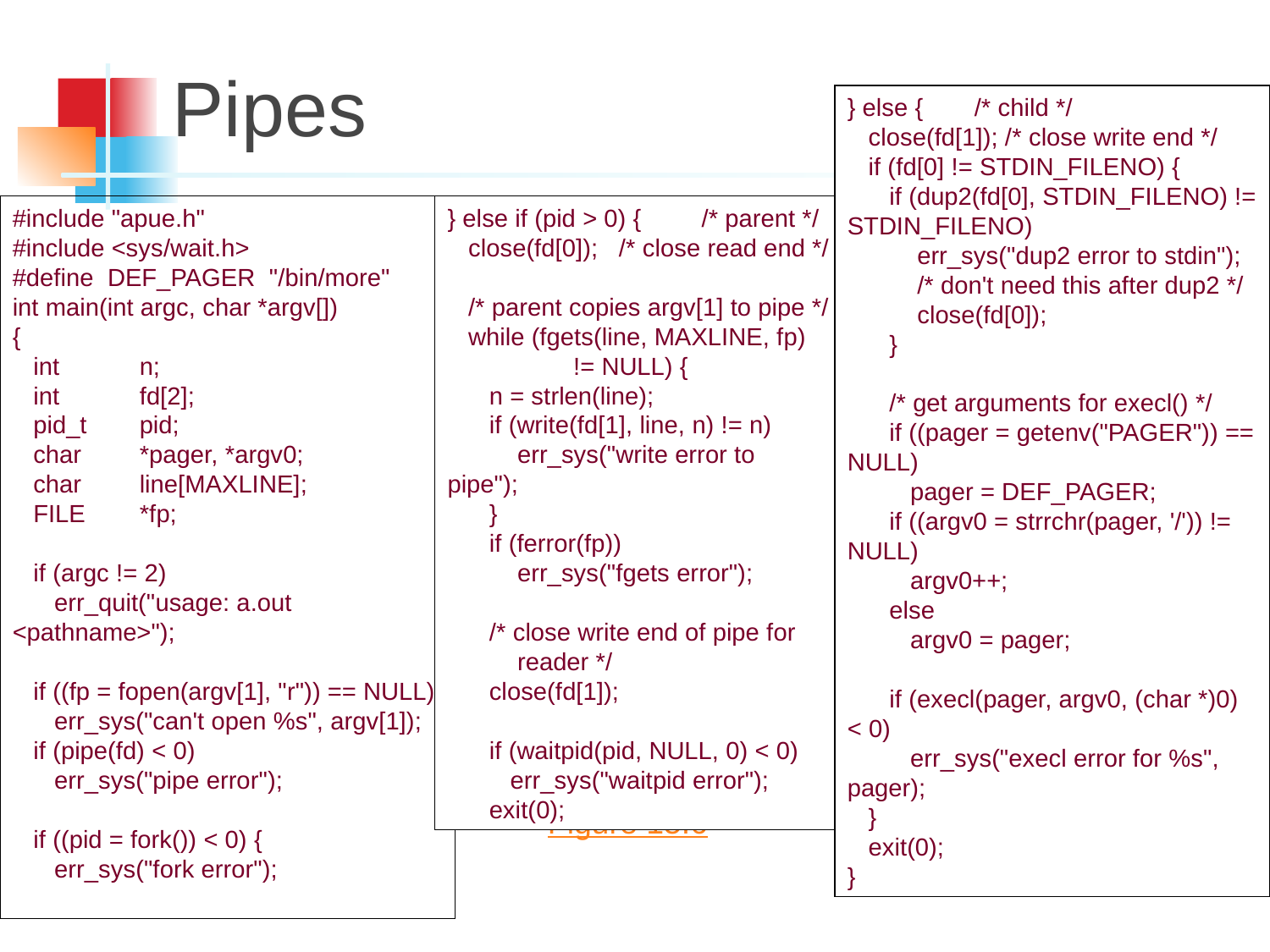

Pipes
} else {	/* child */
   close(fd[1]); /* close write end */
   if (fd[0] != STDIN_FILENO) {
      if (dup2(fd[0], STDIN_FILENO) != STDIN_FILENO)
          err_sys("dup2 error to stdin");
          /* don't need this after dup2 */
          close(fd[0]);
      }

      /* get arguments for execl() */
      if ((pager = getenv("PAGER")) == NULL)
         pager = DEF_PAGER;
      if ((argv0 = strrchr(pager, '/')) != NULL)
         argv0++;
      else
         argv0 = pager;

      if (execl(pager, argv0, (char *)0) < 0)
         err_sys("execl error for %s", pager);
   }
   exit(0);
}
#include "apue.h"
#include <sys/wait.h>
#define  DEF_PAGER  "/bin/more"
int main(int argc, char *argv[])
{
   int	n;
   int	fd[2];
   pid_t	pid;
   char	*pager, *argv0;
   char	line[MAXLINE];
   FILE	*fp;

   if (argc != 2)
      err_quit("usage: a.out <pathname>");

   if ((fp = fopen(argv[1], "r")) == NULL)
      err_sys("can't open %s", argv[1]);
   if (pipe(fd) < 0)
      err_sys("pipe error");

   if ((pid = fork()) < 0) {
      err_sys("fork error");
} else if (pid > 0) {	/* parent */
   close(fd[0]);   /* close read end */

   /* parent copies argv[1] to pipe */
   while (fgets(line, MAXLINE, fp)
                  != NULL) {
      n = strlen(line);
      if (write(fd[1], line, n) != n)
          err_sys("write error to pipe");
      }
      if (ferror(fp))
          err_sys("fgets error");

      /* close write end of pipe for
          reader */
      close(fd[1]);

      if (waitpid(pid, NULL, 0) < 0)
         err_sys("waitpid error");
      exit(0);
Figure 15.6